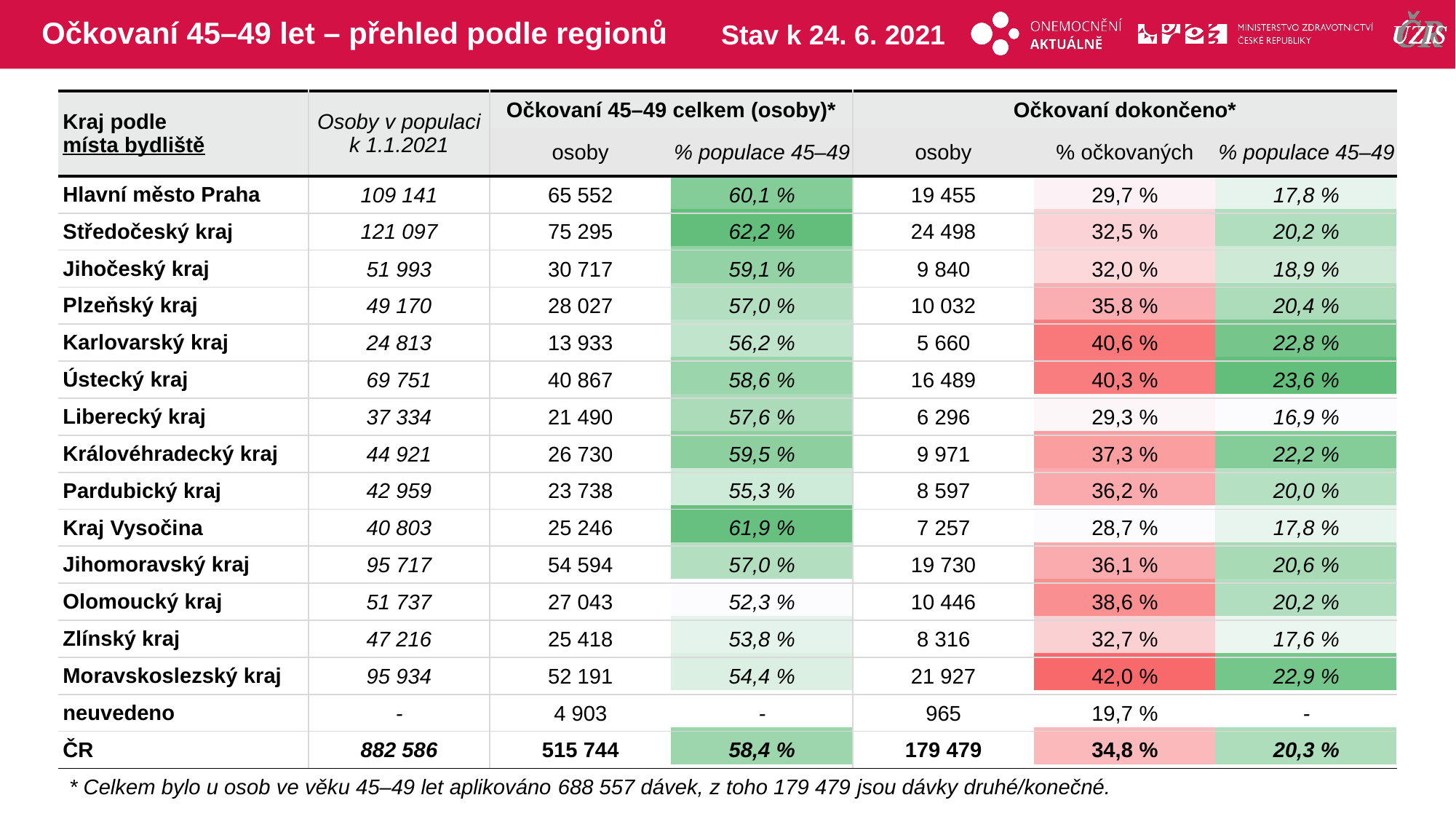

# Očkovaní 45–49 let – přehled podle regionů
Stav k 24. 6. 2021
| Kraj podle místa bydliště | Osoby v populaci k 1.1.2021 | Očkovaní 45–49 celkem (osoby)\* |  | Očkovaní dokončeno\* |  |  |
| --- | --- | --- | --- | --- | --- | --- |
|  |  | osoby | % populace 45–49 | osoby | % očkovaných | % populace 45–49 |
| Hlavní město Praha | 109 141 | 65 552 | 60,1 % | 19 455 | 29,7 % | 17,8 % |
| Středočeský kraj | 121 097 | 75 295 | 62,2 % | 24 498 | 32,5 % | 20,2 % |
| Jihočeský kraj | 51 993 | 30 717 | 59,1 % | 9 840 | 32,0 % | 18,9 % |
| Plzeňský kraj | 49 170 | 28 027 | 57,0 % | 10 032 | 35,8 % | 20,4 % |
| Karlovarský kraj | 24 813 | 13 933 | 56,2 % | 5 660 | 40,6 % | 22,8 % |
| Ústecký kraj | 69 751 | 40 867 | 58,6 % | 16 489 | 40,3 % | 23,6 % |
| Liberecký kraj | 37 334 | 21 490 | 57,6 % | 6 296 | 29,3 % | 16,9 % |
| Královéhradecký kraj | 44 921 | 26 730 | 59,5 % | 9 971 | 37,3 % | 22,2 % |
| Pardubický kraj | 42 959 | 23 738 | 55,3 % | 8 597 | 36,2 % | 20,0 % |
| Kraj Vysočina | 40 803 | 25 246 | 61,9 % | 7 257 | 28,7 % | 17,8 % |
| Jihomoravský kraj | 95 717 | 54 594 | 57,0 % | 19 730 | 36,1 % | 20,6 % |
| Olomoucký kraj | 51 737 | 27 043 | 52,3 % | 10 446 | 38,6 % | 20,2 % |
| Zlínský kraj | 47 216 | 25 418 | 53,8 % | 8 316 | 32,7 % | 17,6 % |
| Moravskoslezský kraj | 95 934 | 52 191 | 54,4 % | 21 927 | 42,0 % | 22,9 % |
| neuvedeno | - | 4 903 | - | 965 | 19,7 % | - |
| ČR | 882 586 | 515 744 | 58,4 % | 179 479 | 34,8 % | 20,3 % |
|  |  |  |  |  |  |
| --- | --- | --- | --- | --- | --- |
|  |  |  |  |  |  |
|  |  |  |  |  |  |
|  |  |  |  |  |  |
|  |  |  |  |  |  |
|  |  |  |  |  |  |
|  |  |  |  |  |  |
|  |  |  |  |  |  |
|  |  |  |  |  |  |
|  |  |  |  |  |  |
|  |  |  |  |  |  |
|  |  |  |  |  |  |
|  |  |  |  |  |  |
|  |  |  |  |  |  |
|  |  |  |  |  |  |
|  |  |  |  |  |  |
* Celkem bylo u osob ve věku 45–49 let aplikováno 688 557 dávek, z toho 179 479 jsou dávky druhé/konečné.